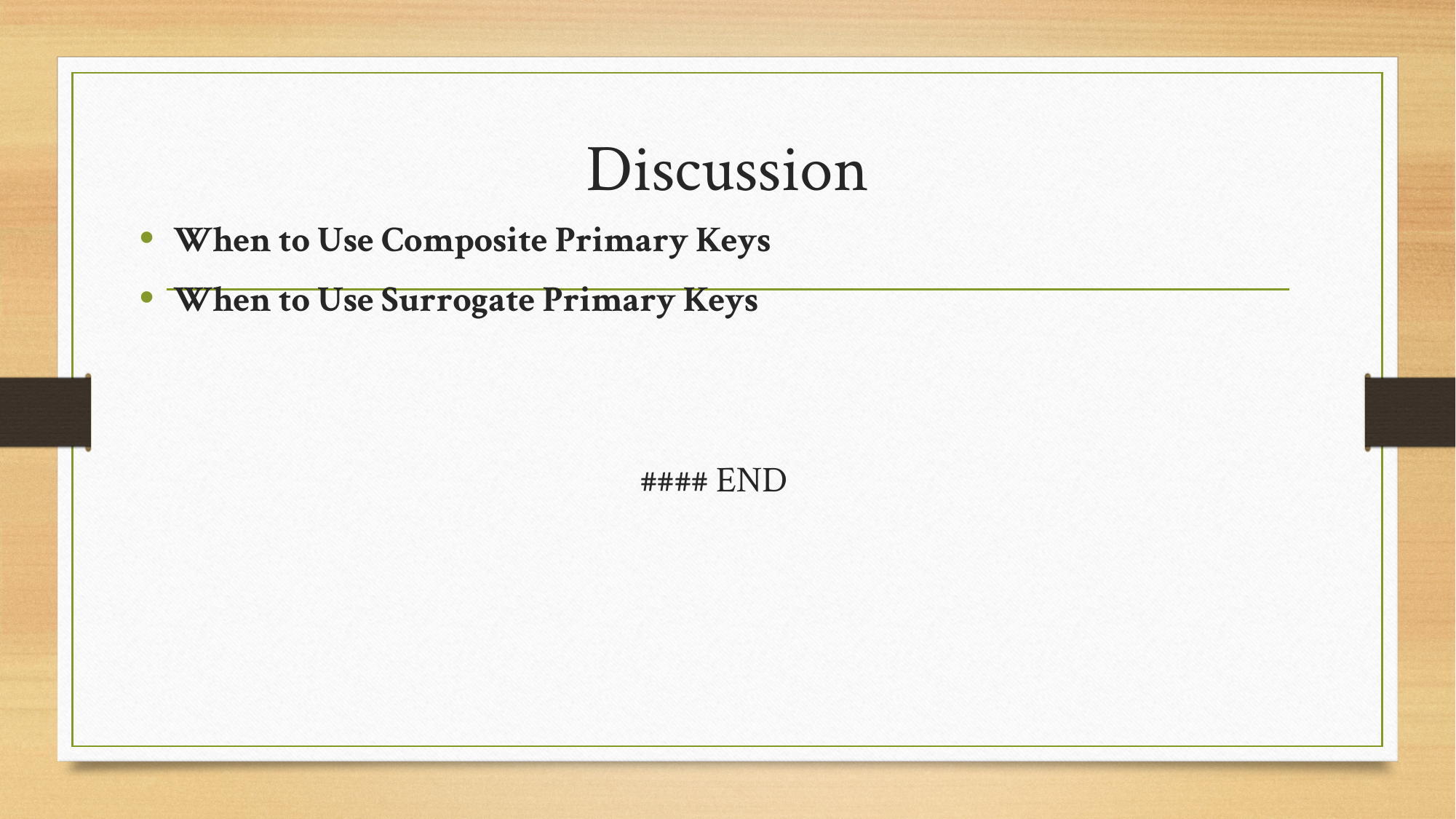

# Discussion
When to Use Composite Primary Keys
When to Use Surrogate Primary Keys

#### END